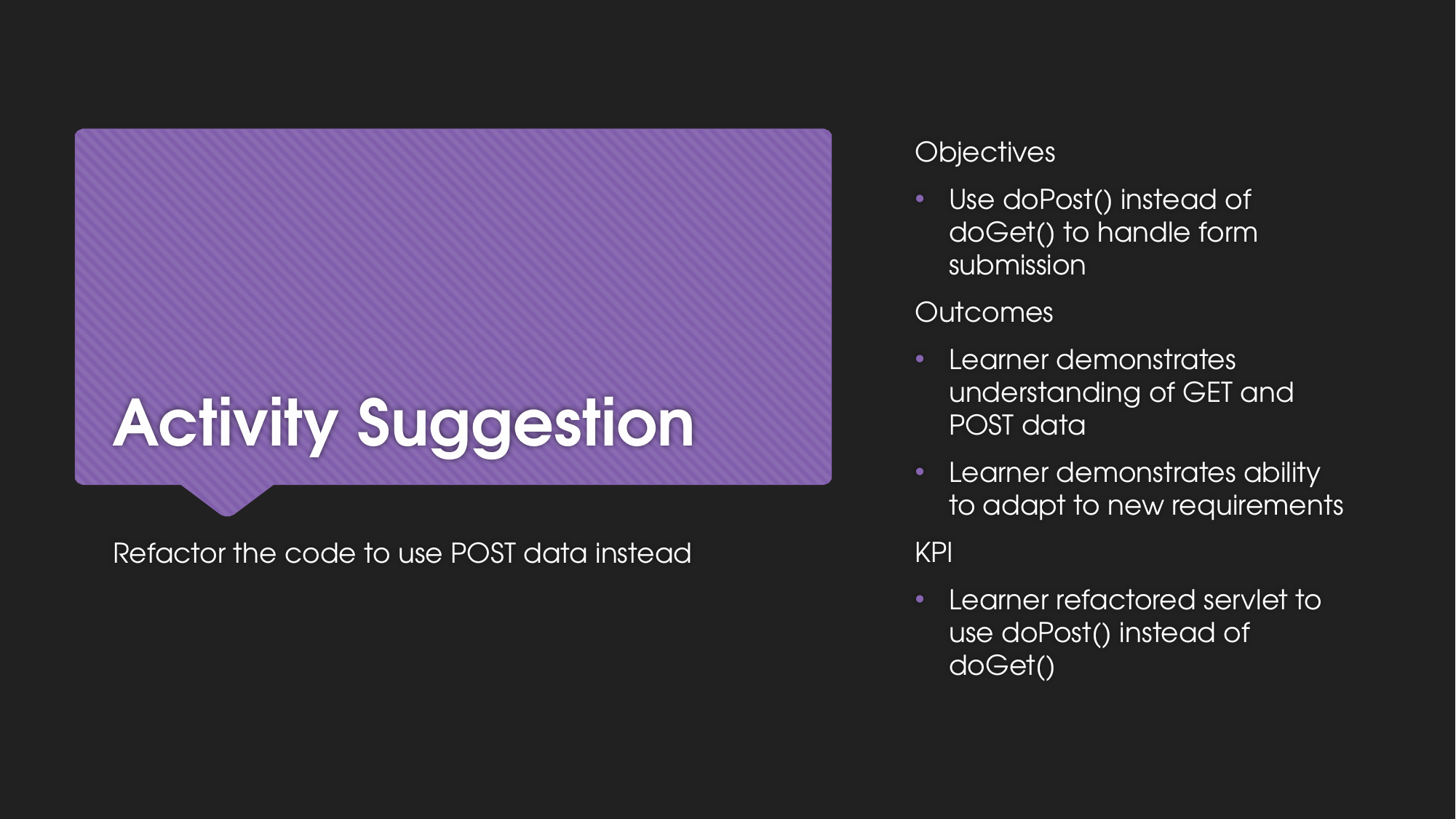

Objectives
Use doPost() instead of doGet() to handle form submission
Outcomes
Learner demonstrates understanding of GET and POST data
Learner demonstrates ability to adapt to new requirements
KPI
Learner refactored servlet to use doPost() instead of doGet()
# Activity Suggestion
Refactor the code to use POST data instead